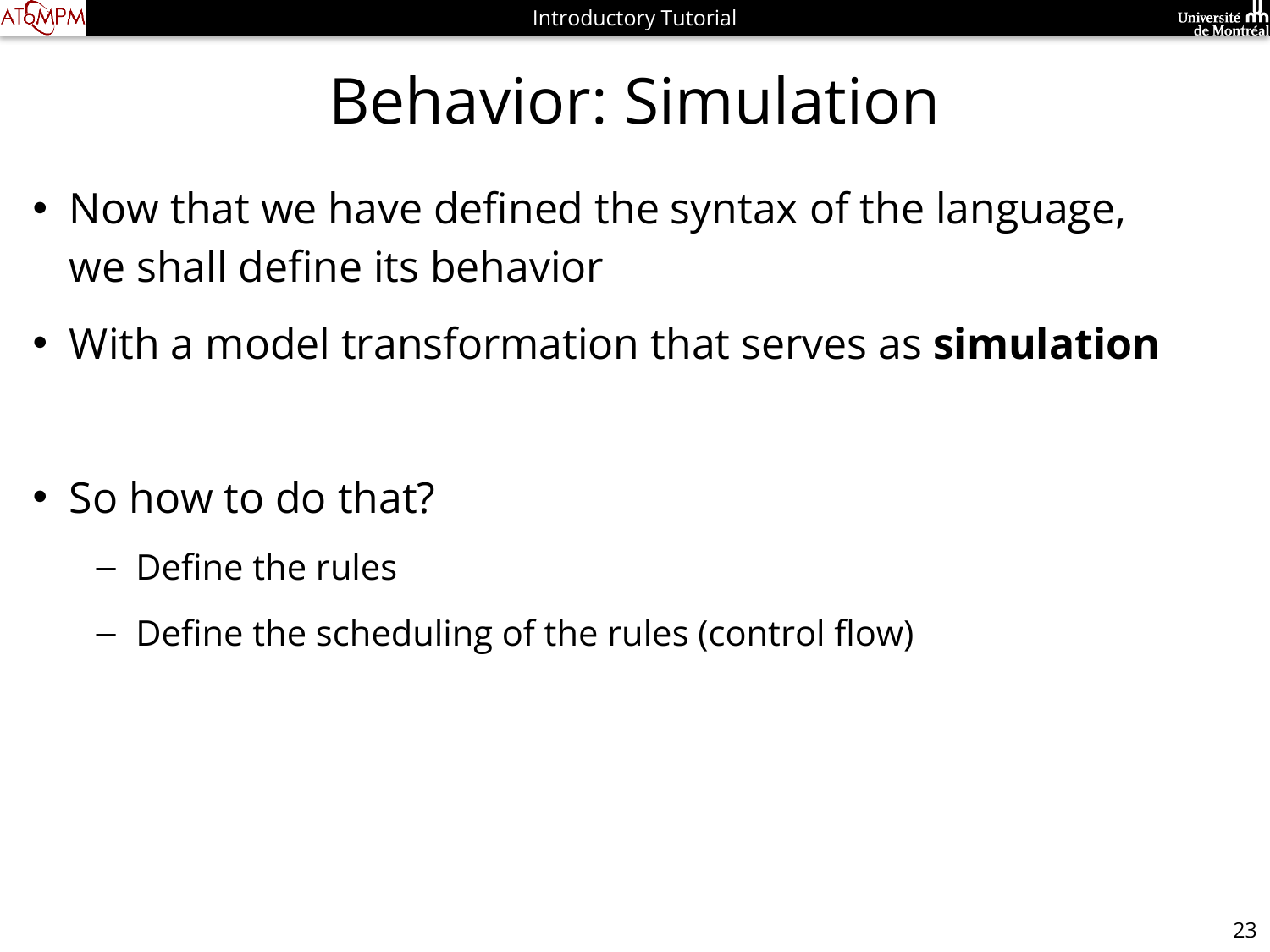

# Behavior: Simulation
Now that we have defined the syntax of the language,
we shall define its behavior
With a model transformation that serves as simulation

So how to do that?
Define the rules
Define the scheduling of the rules (control flow)
23